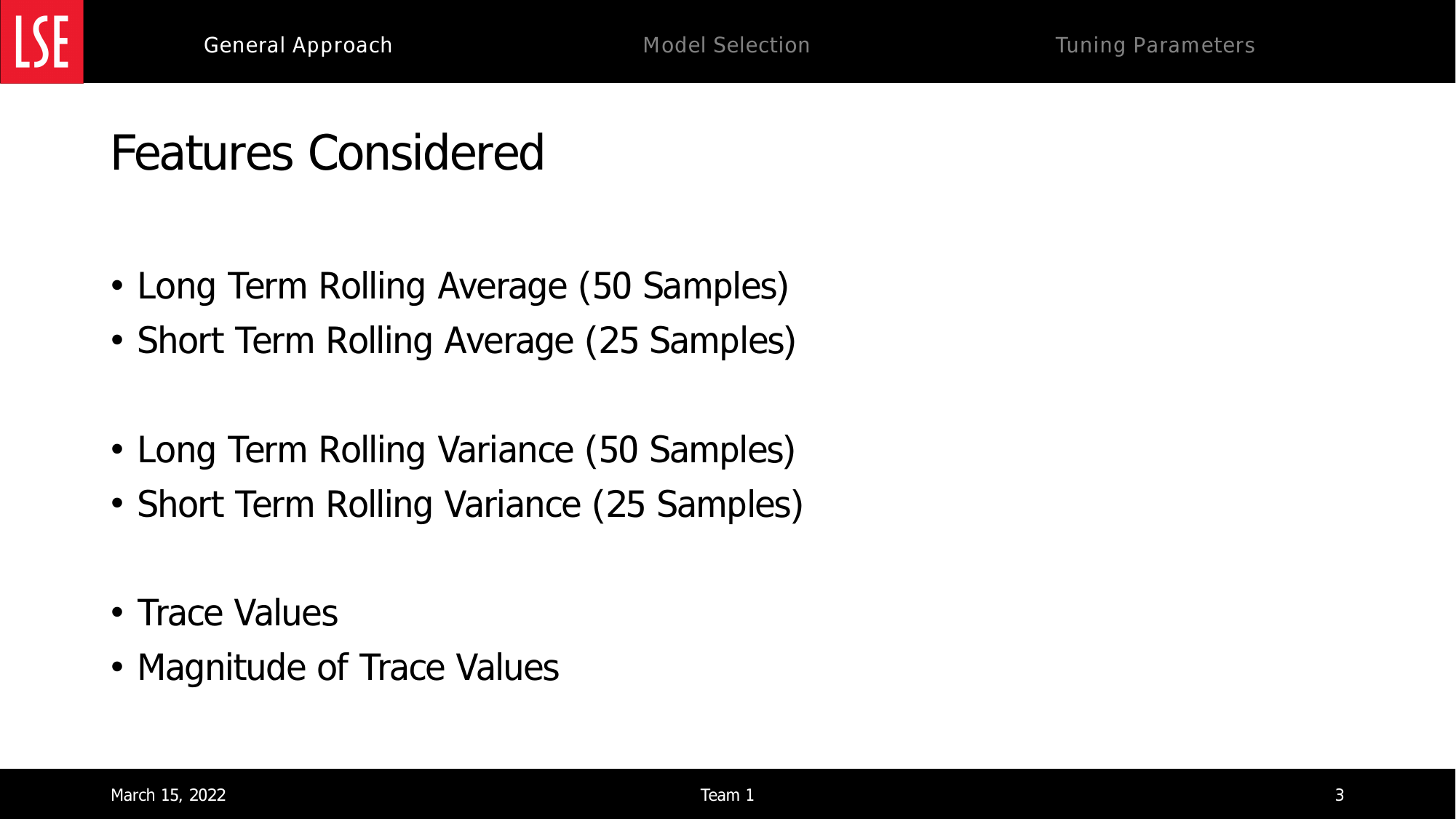

Tuning Parameters
General Approach
Model Selection
# Features Considered
Long Term Rolling Average (50 Samples)
Short Term Rolling Average (25 Samples)

Long Term Rolling Variance (50 Samples)
Short Term Rolling Variance (25 Samples)

Trace Values
Magnitude of Trace Values
March 15, 2022
Team 1
3